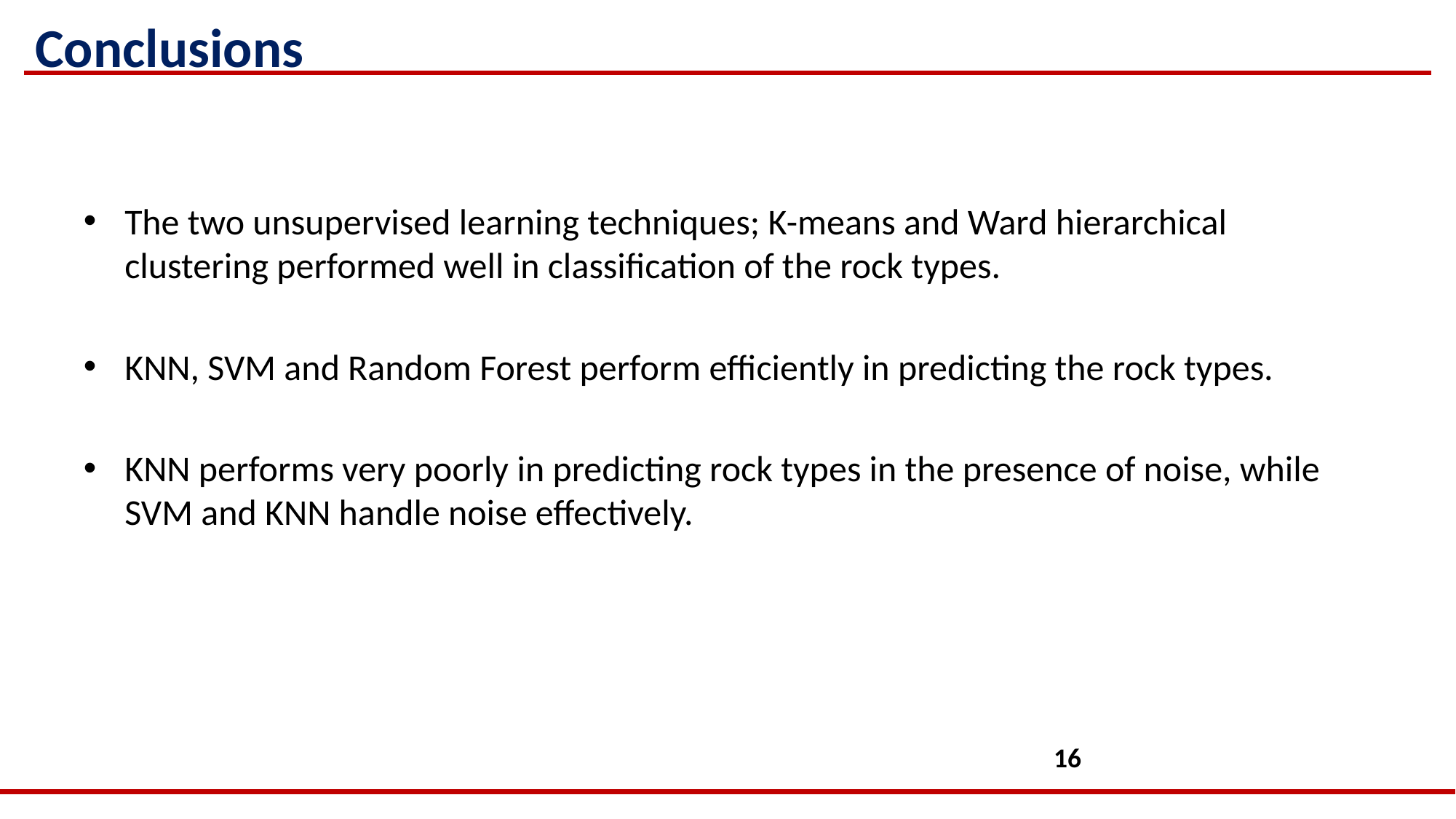

# Conclusions
The two unsupervised learning techniques; K-means and Ward hierarchical clustering performed well in classification of the rock types.

KNN, SVM and Random Forest perform efficiently in predicting the rock types.

KNN performs very poorly in predicting rock types in the presence of noise, while SVM and KNN handle noise effectively.

16